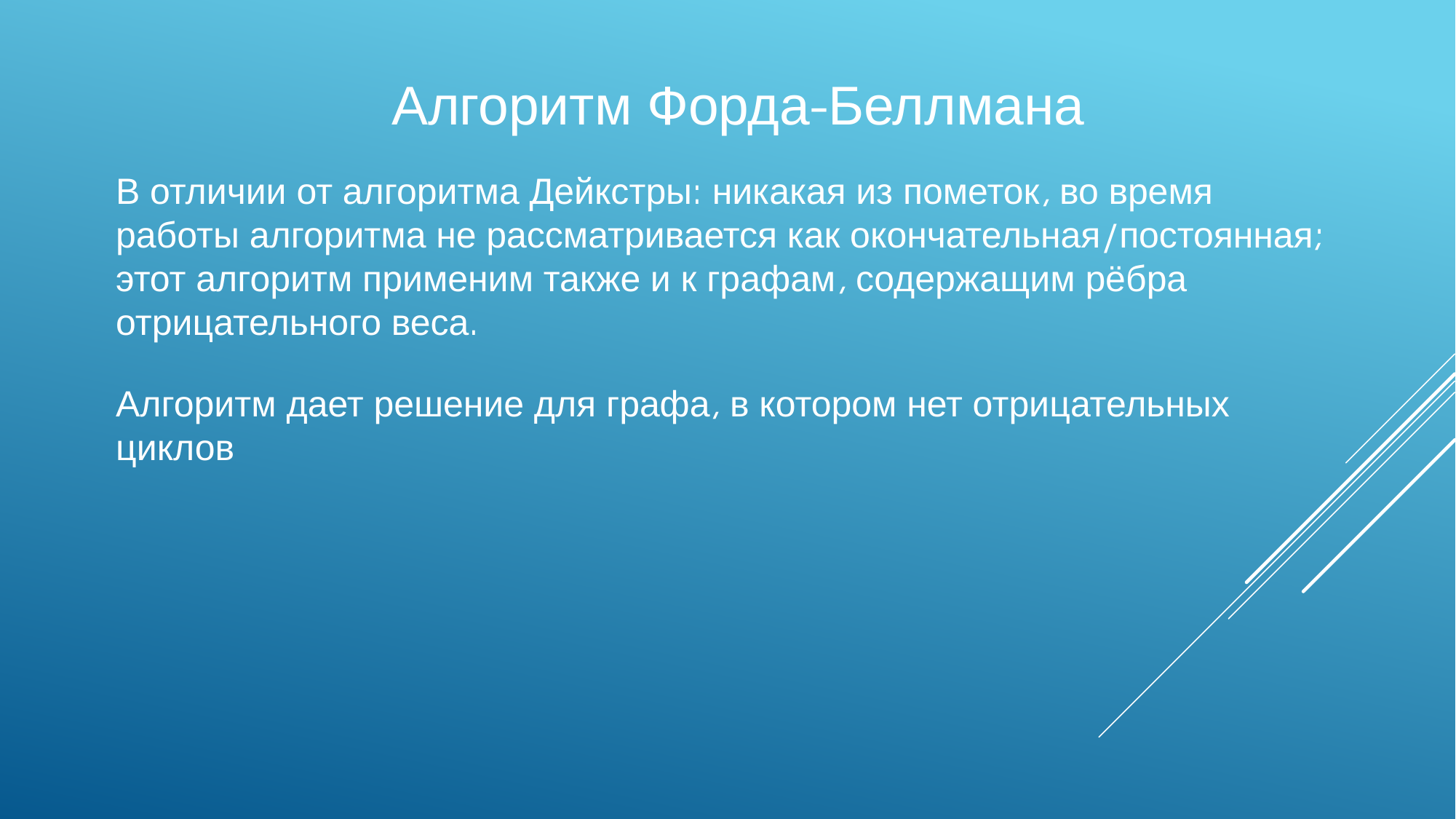

# Алгоритм Форда-Беллмана
В отличии от алгоритма Дейкстры: никакая из пометок, во время работы алгоритма не рассматривается как окончательная/постоянная; этот алгоритм применим также и к графам, содержащим рёбра отрицательного веса.
Алгоритм дает решение для графа, в котором нет отрицательных циклов